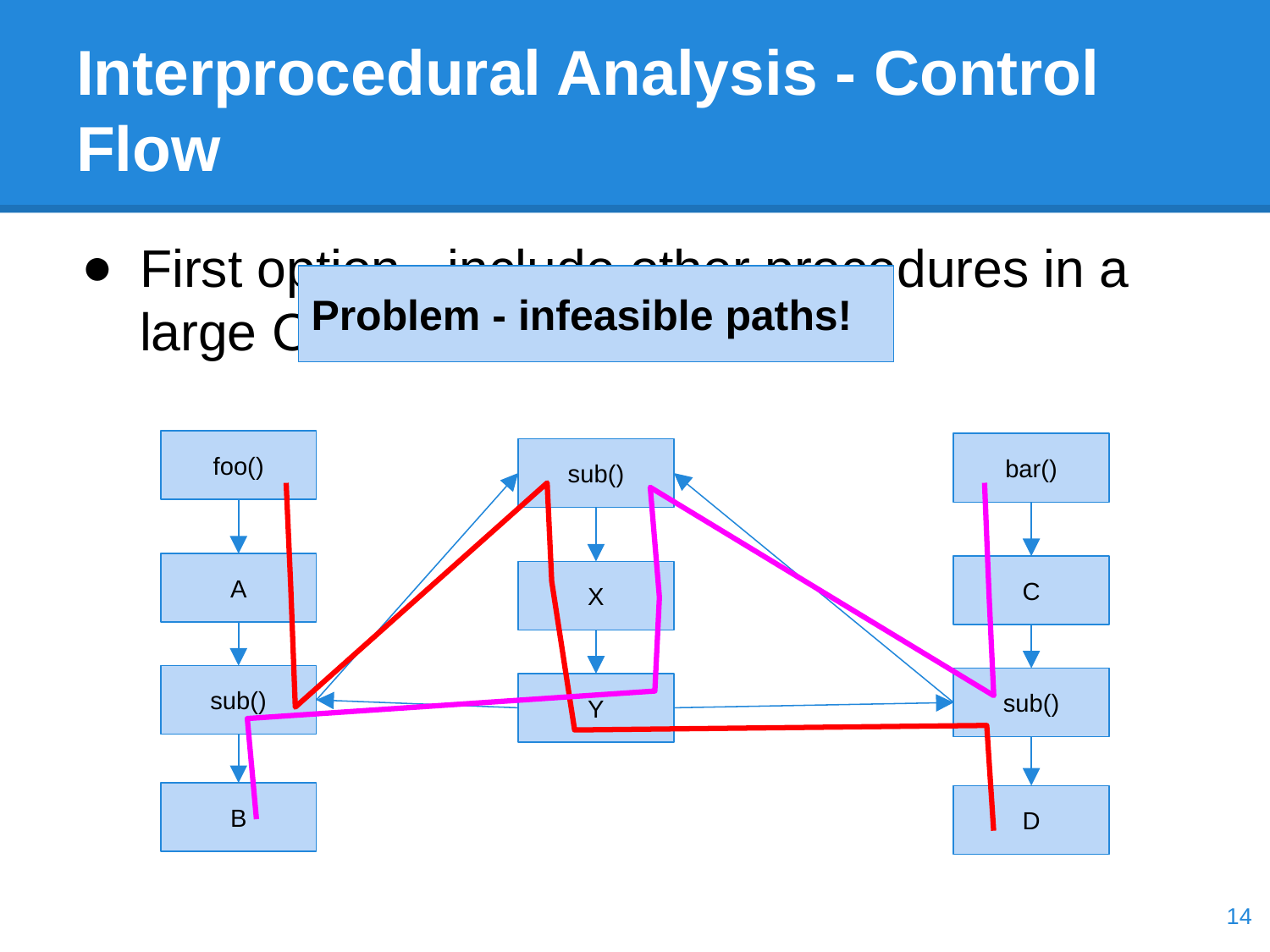

# Interprocedural Analysis - Control Flow
First option - include other procedures in a large CFG…
Problem - infeasible paths!
foo()
bar()
sub()

A
C
X
sub()
sub()
Y
B
D
14